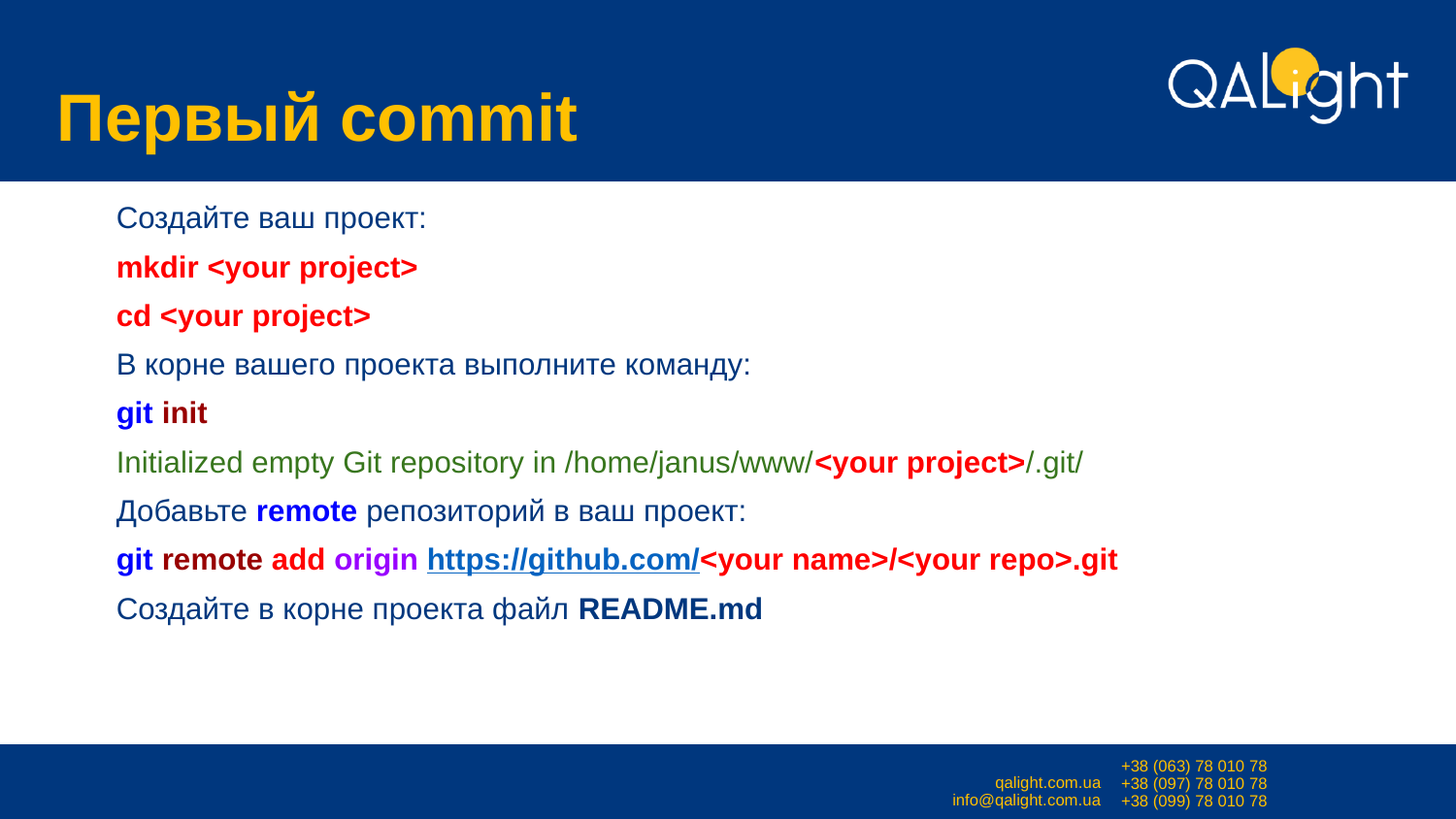

# Первый commit
Создайте ваш проект:
mkdir <your project>
cd <your project>
В корне вашего проекта выполните команду:
git init
Initialized empty Git repository in /home/janus/www/<your project>/.git/
Добавьте remote репозиторий в ваш проект:
git remote add origin https://github.com/<your name>/<your repo>.git
Создайте в корне проекта файл README.md